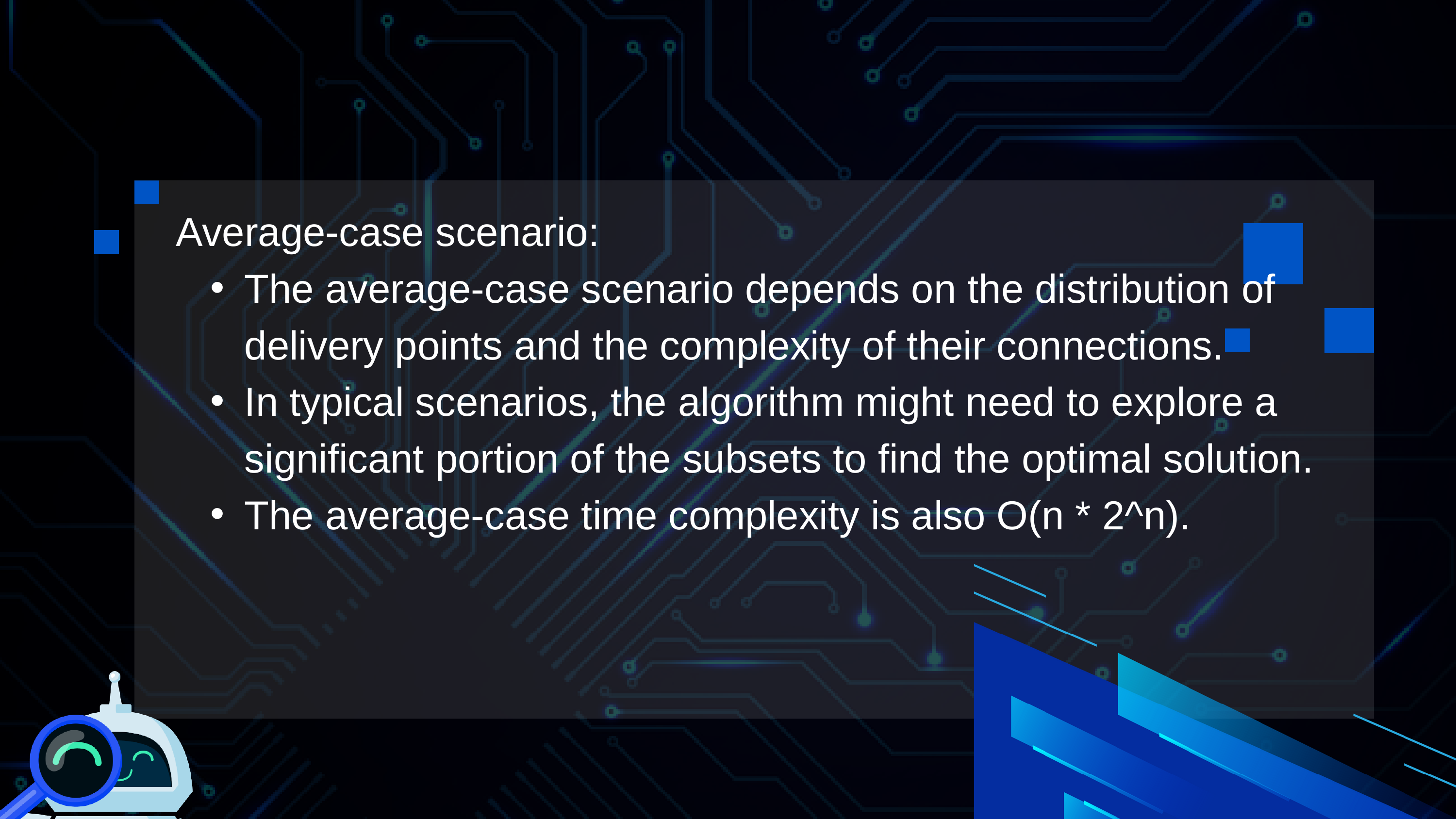

Average-case scenario:
The average-case scenario depends on the distribution of delivery points and the complexity of their connections.
In typical scenarios, the algorithm might need to explore a significant portion of the subsets to find the optimal solution.
The average-case time complexity is also O(n * 2^n).